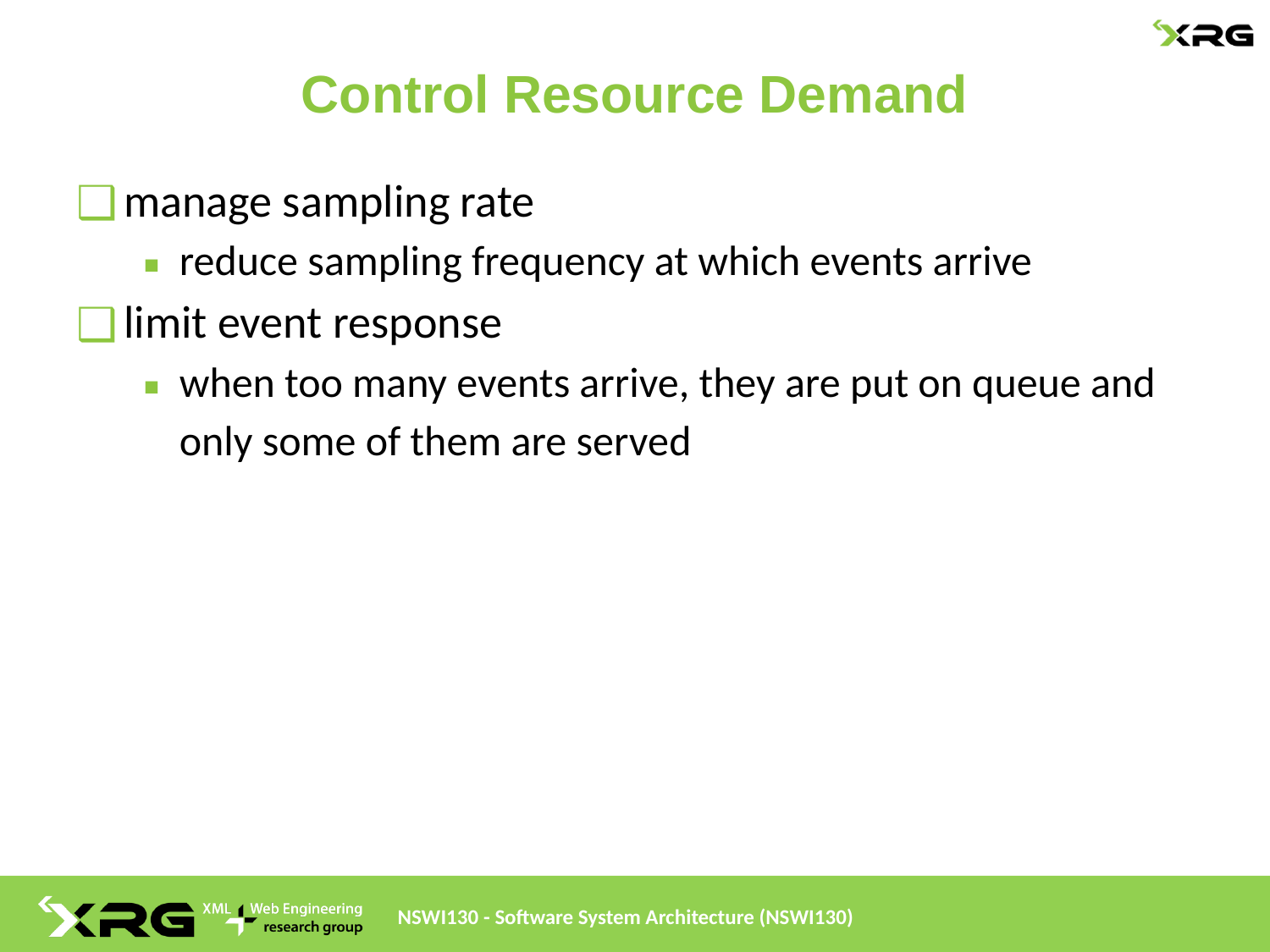

# Control Resource Demand
manage sampling rate
reduce sampling frequency at which events arrive
limit event response
when too many events arrive, they are put on queue and only some of them are served
NSWI130 - Software System Architecture (NSWI130)